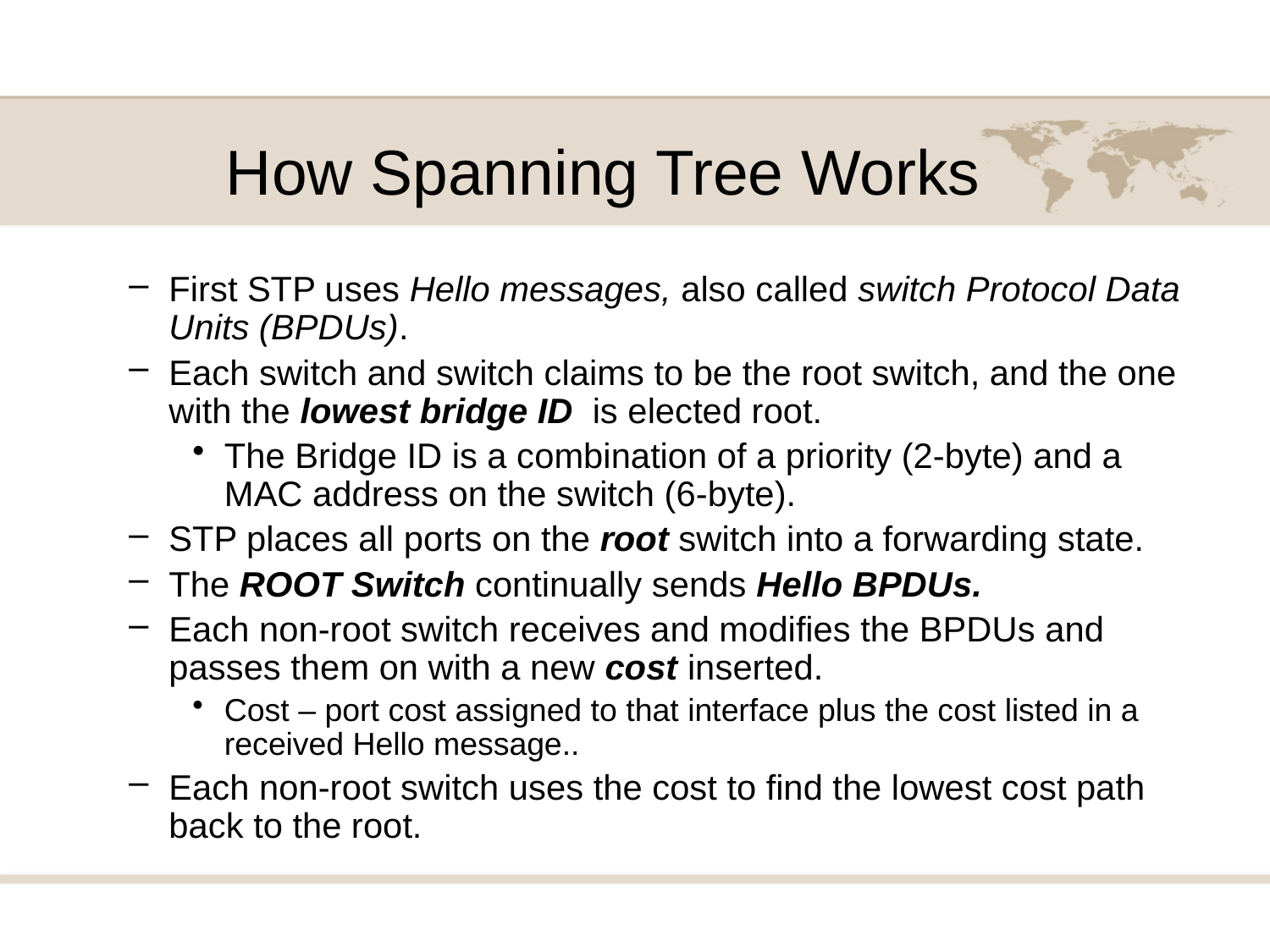

# How Spanning Tree Works

First STP uses Hello messages, also called switch Protocol Data Units (BPDUs).
Each switch and switch claims to be the root switch, and the one with the lowest bridge ID  is elected root.
The Bridge ID is a combination of a priority (2-byte) and a MAC address on the switch (6-byte).
STP places all ports on the root switch into a forwarding state.
The ROOT Switch continually sends Hello BPDUs.
Each non-root switch receives and modifies the BPDUs and passes them on with a new cost inserted.
Cost – port cost assigned to that interface plus the cost listed in a received Hello message..
Each non-root switch uses the cost to find the lowest cost path back to the root.